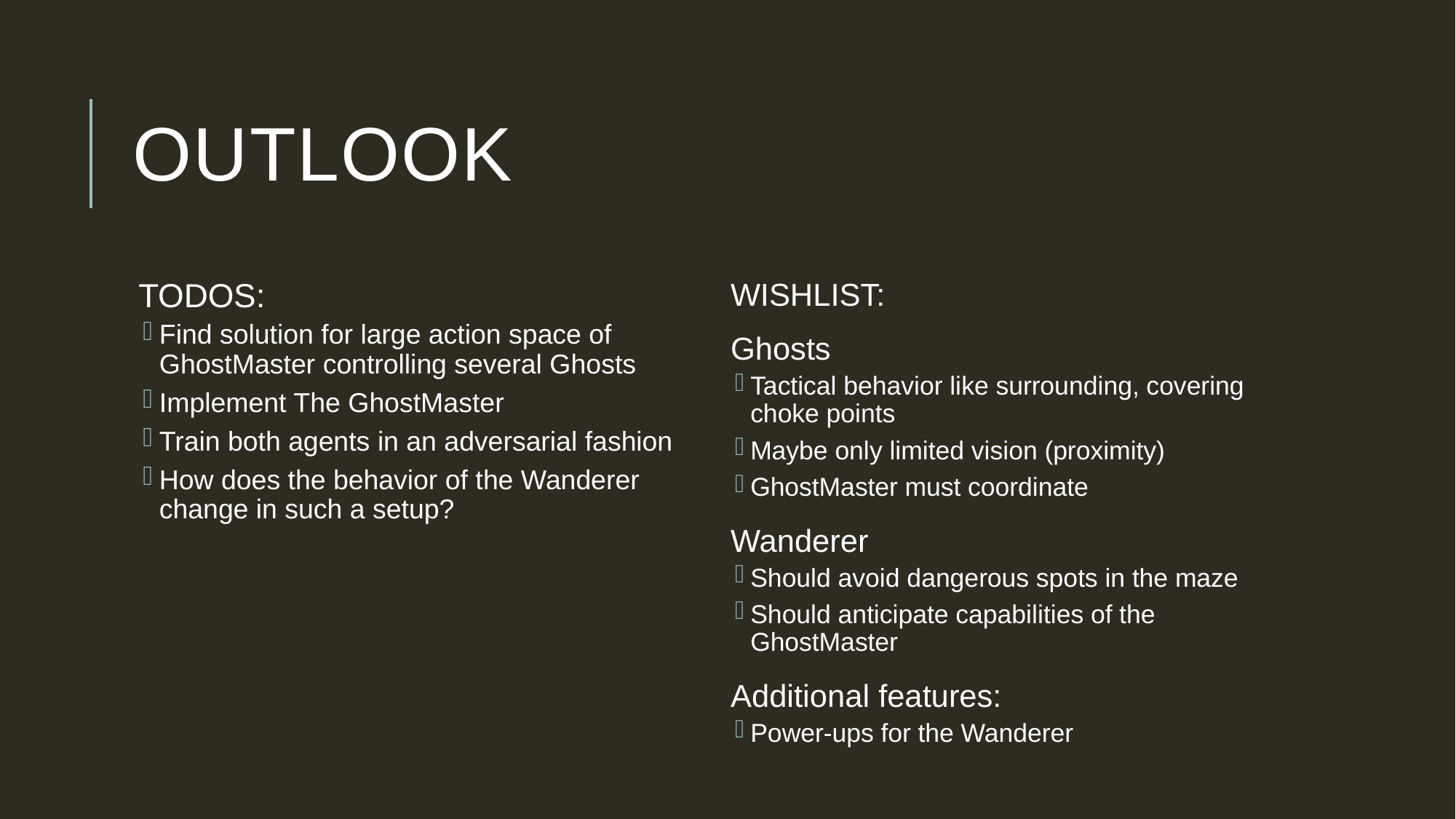

# outlook
TODOS:
Find solution for large action space of GhostMaster controlling several Ghosts
Implement The GhostMaster
Train both agents in an adversarial fashion
How does the behavior of the Wanderer change in such a setup?
WISHLIST:
Ghosts
Tactical behavior like surrounding, covering choke points
Maybe only limited vision (proximity)
GhostMaster must coordinate
Wanderer
Should avoid dangerous spots in the maze
Should anticipate capabilities of the GhostMaster
Additional features:
Power-ups for the Wanderer